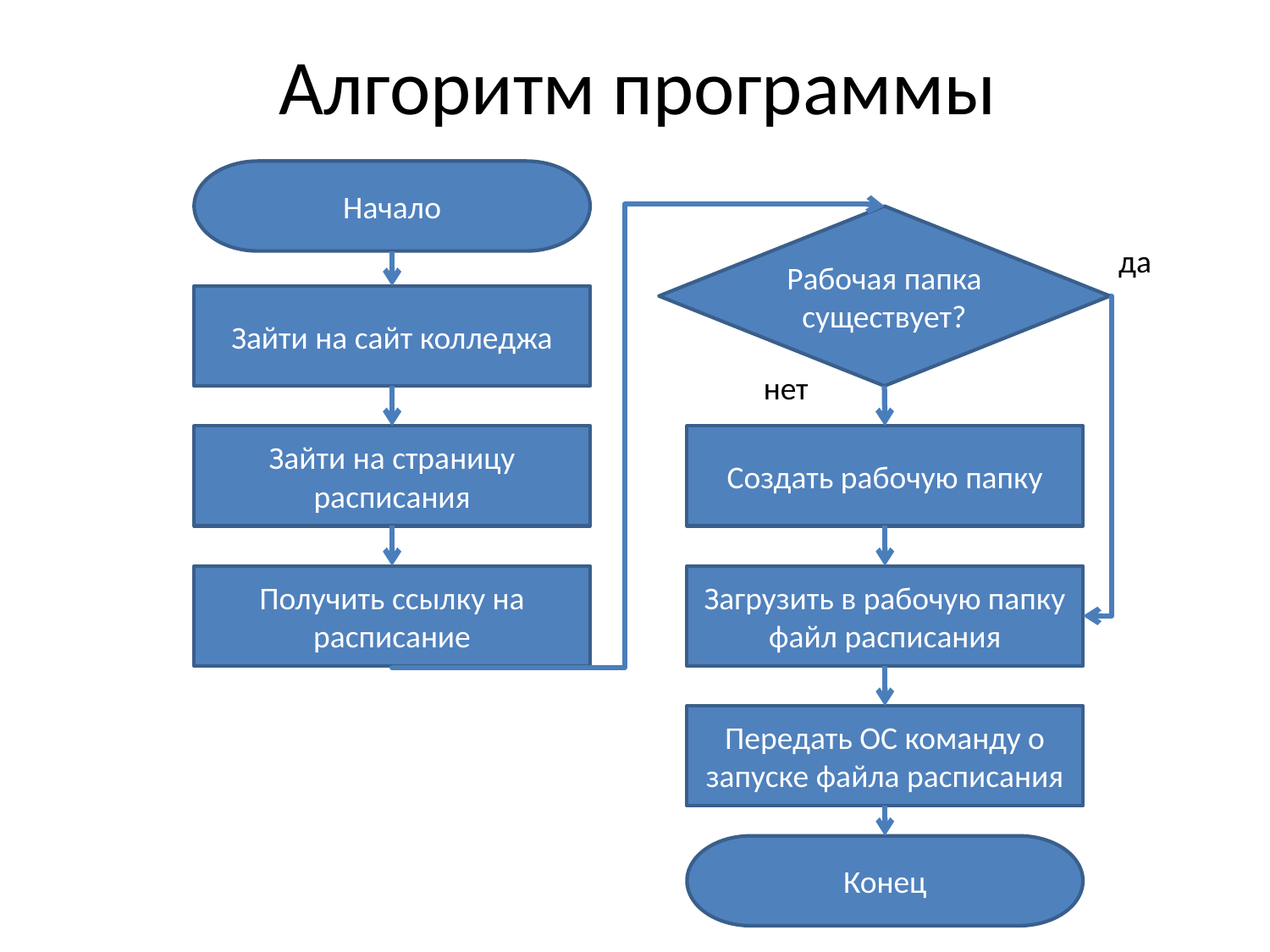

# Алгоритм программы
Начало
Рабочая папка существует?
да
Зайти на сайт колледжа
нет
Зайти на страницу расписания
Создать рабочую папку
Получить ссылку на расписание
Загрузить в рабочую папку файл расписания
Передать ОС команду о запуске файла расписания
Конец